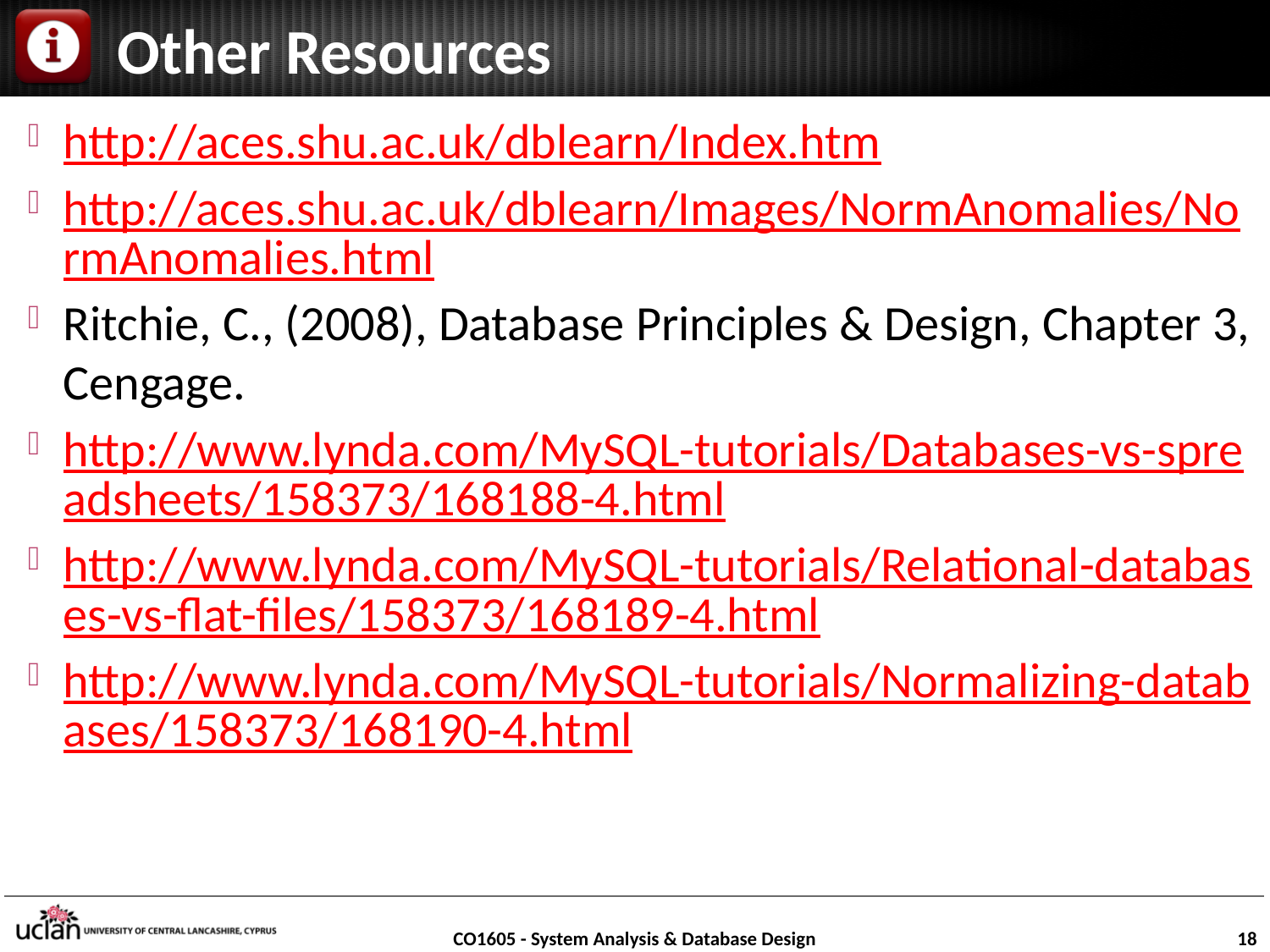

# Other Resources
http://aces.shu.ac.uk/dblearn/Index.htm
http://aces.shu.ac.uk/dblearn/Images/NormAnomalies/NormAnomalies.html
Ritchie, C., (2008), Database Principles & Design, Chapter 3, Cengage.
http://www.lynda.com/MySQL-tutorials/Databases-vs-spreadsheets/158373/168188-4.html
http://www.lynda.com/MySQL-tutorials/Relational-databases-vs-flat-files/158373/168189-4.html
http://www.lynda.com/MySQL-tutorials/Normalizing-databases/158373/168190-4.html

CO1605 - System Analysis & Database Design
18